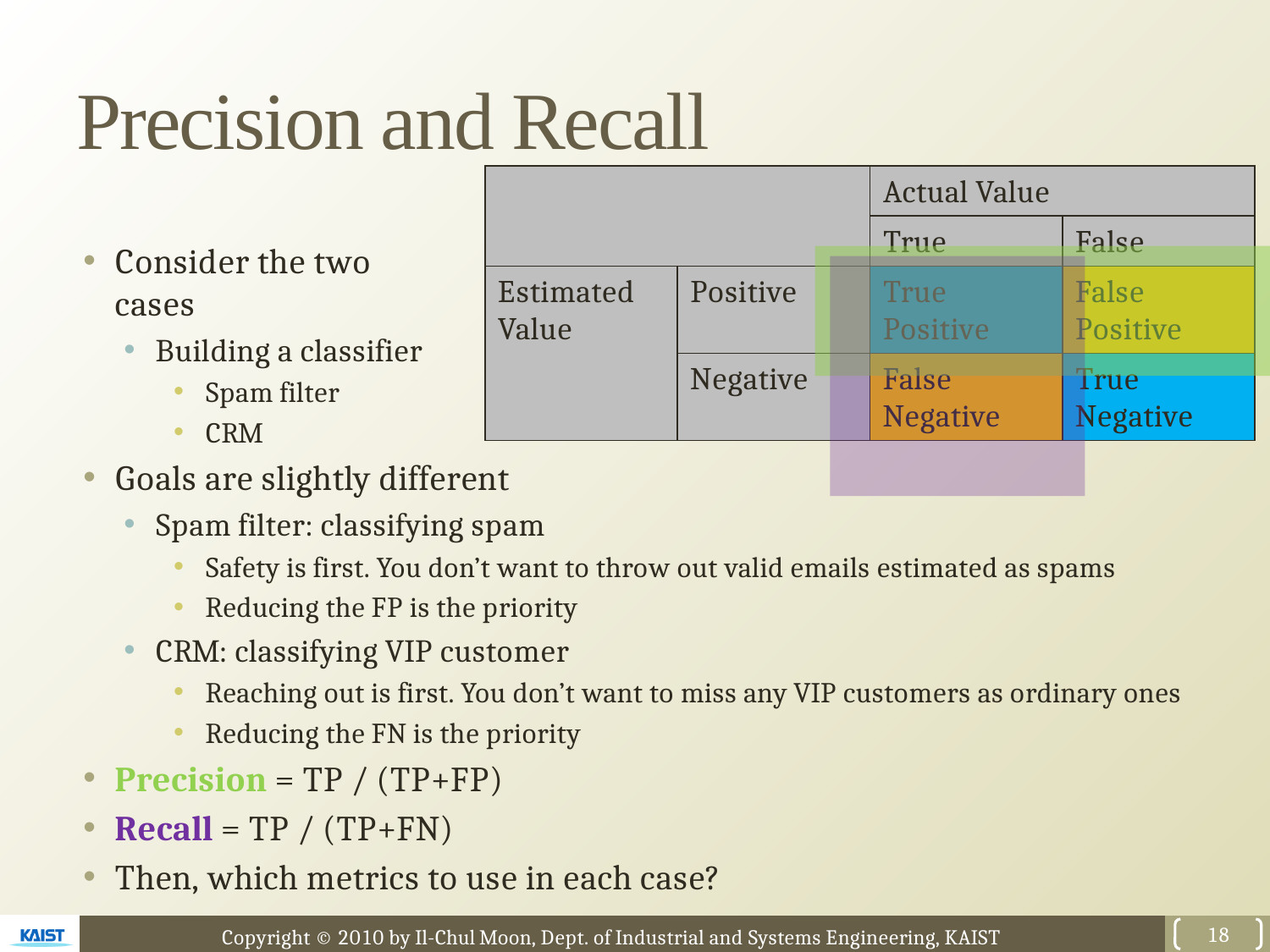

# Precision and Recall
|  |  | Actual Value |  |
| --- | --- | --- | --- |
|  |  | True | False |
| Estimated Value | Positive | True Positive | False Positive |
|  | Negative | False Negative | True Negative |
Consider the two
cases
Building a classifier
Spam filter
CRM
Goals are slightly different
Spam filter: classifying spam
Safety is first. You don’t want to throw out valid emails estimated as spams
Reducing the FP is the priority
CRM: classifying VIP customer
Reaching out is first. You don’t want to miss any VIP customers as ordinary ones
Reducing the FN is the priority
Precision = TP / (TP+FP)
Recall = TP / (TP+FN)
Then, which metrics to use in each case?

18